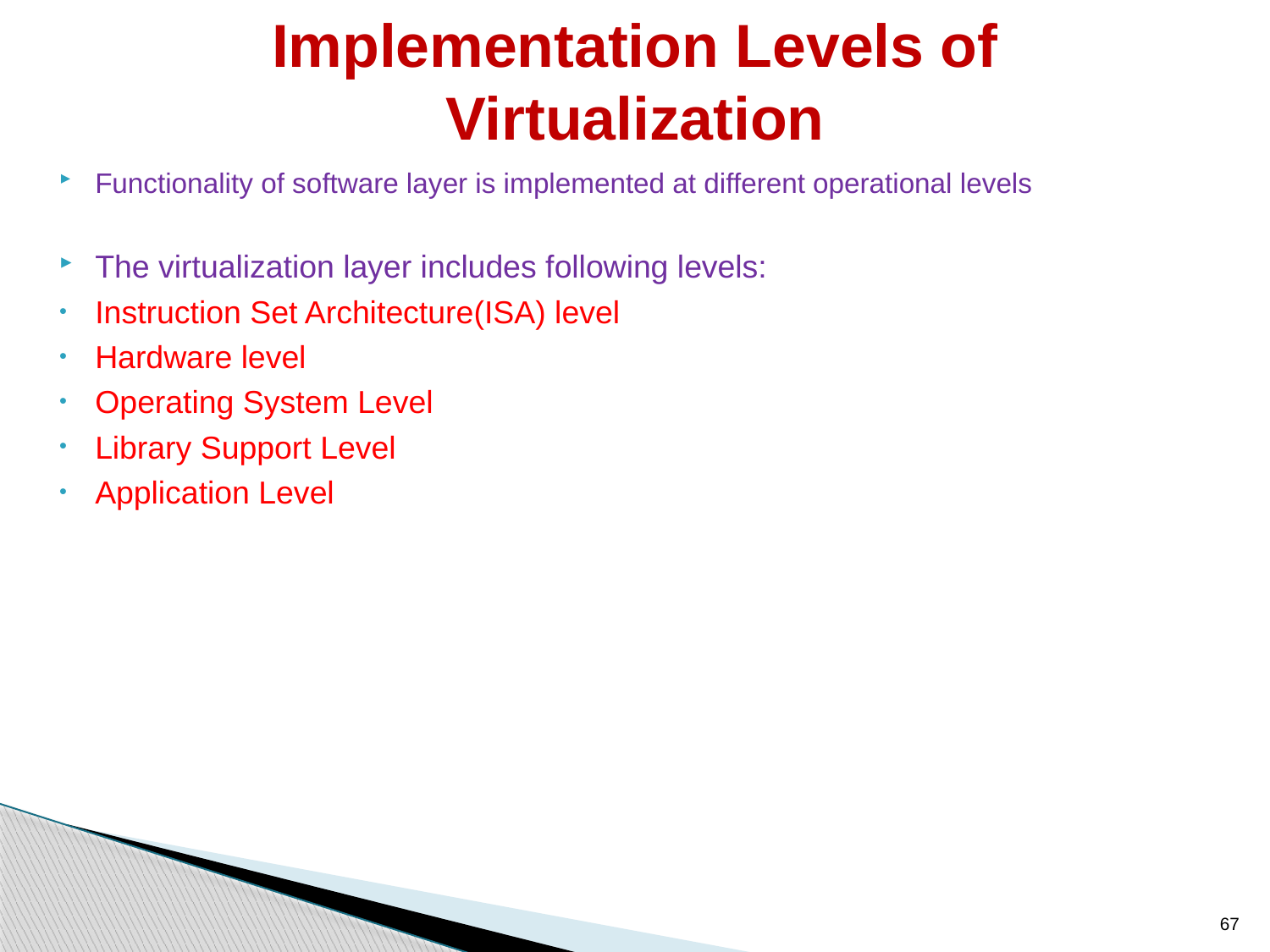

# Implementation Levels of Virtualization
Functionality of software layer is implemented at different operational levels

The virtualization layer includes following levels:
Instruction Set Architecture(ISA) level
Hardware level
Operating System Level
Library Support Level
Application Level
67